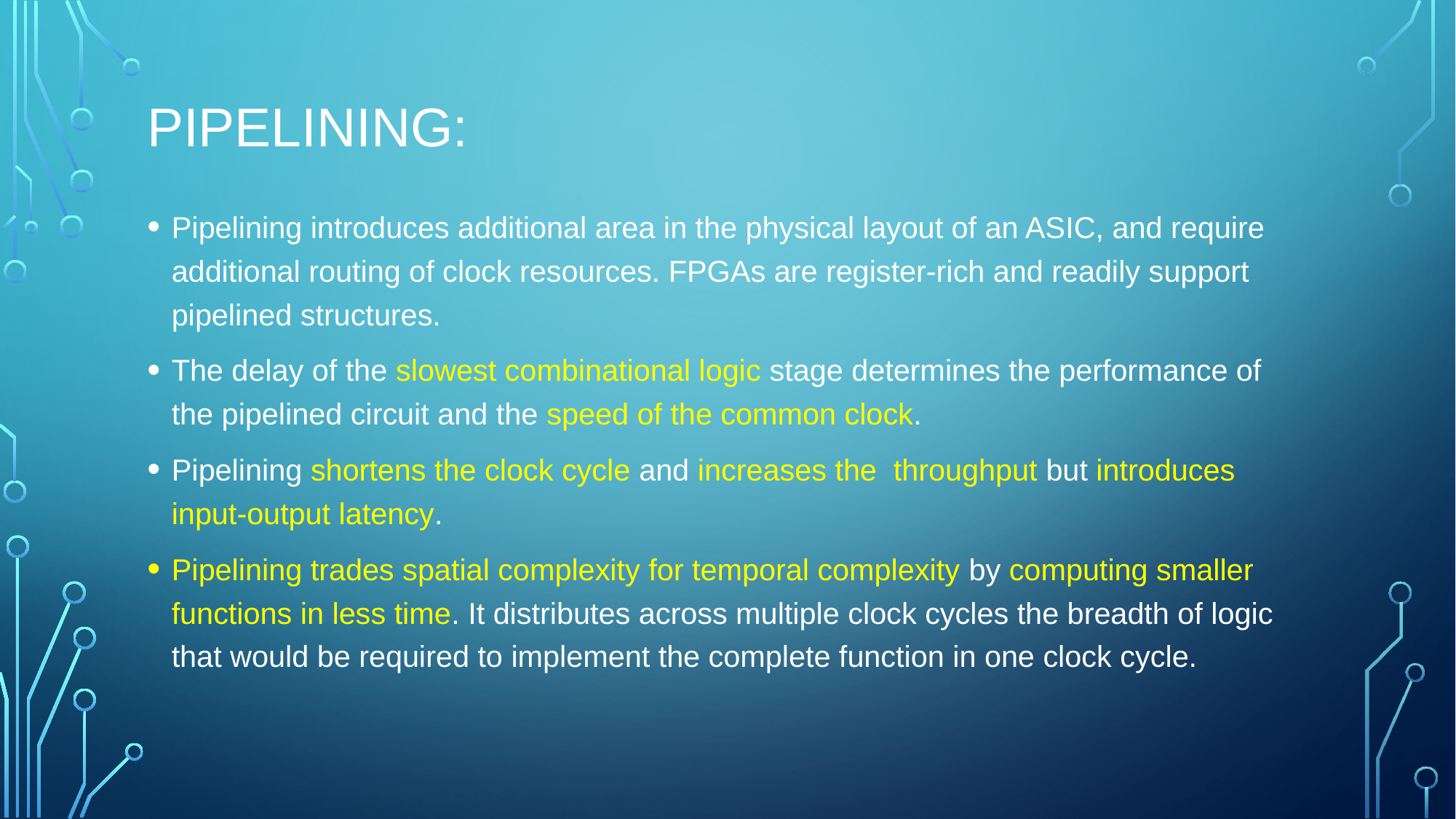

# Pipelining:
Pipelining introduces additional area in the physical layout of an ASIC, and require additional routing of clock resources. FPGAs are register-rich and readily support pipelined structures.
The delay of the slowest combinational logic stage determines the performance of the pipelined circuit and the speed of the common clock.
Pipelining shortens the clock cycle and increases the  throughput but introduces input-output latency.
Pipelining trades spatial complexity for temporal complexity by computing smaller functions in less time. It distributes across multiple clock cycles the breadth of logic that would be required to implement the complete function in one clock cycle.